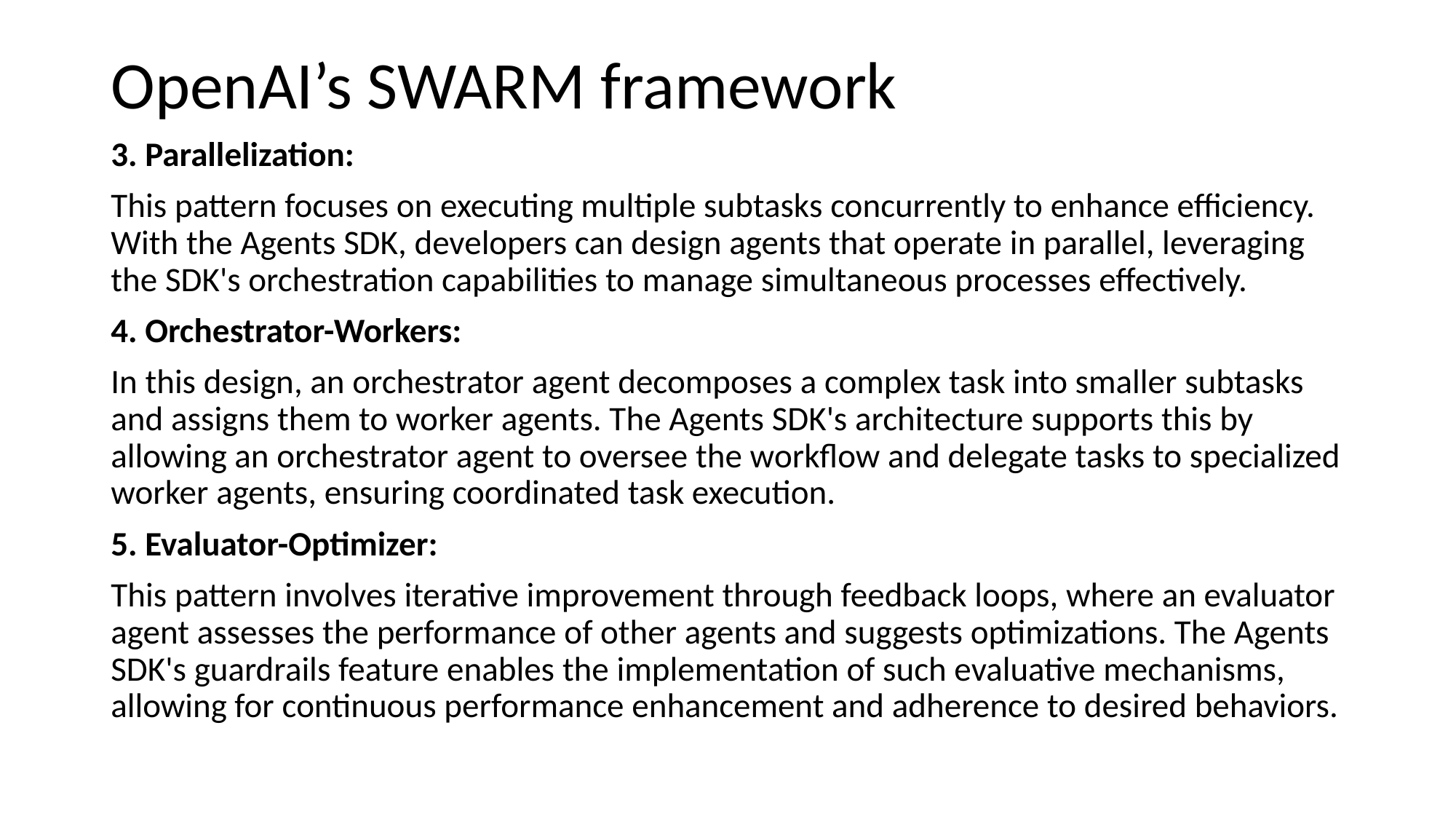

# OpenAI’s SWARM framework
3. Parallelization:
This pattern focuses on executing multiple subtasks concurrently to enhance efficiency. With the Agents SDK, developers can design agents that operate in parallel, leveraging the SDK's orchestration capabilities to manage simultaneous processes effectively.
4. Orchestrator-Workers:
In this design, an orchestrator agent decomposes a complex task into smaller subtasks and assigns them to worker agents. The Agents SDK's architecture supports this by allowing an orchestrator agent to oversee the workflow and delegate tasks to specialized worker agents, ensuring coordinated task execution.
5. Evaluator-Optimizer:
This pattern involves iterative improvement through feedback loops, where an evaluator agent assesses the performance of other agents and suggests optimizations. The Agents SDK's guardrails feature enables the implementation of such evaluative mechanisms, allowing for continuous performance enhancement and adherence to desired behaviors.